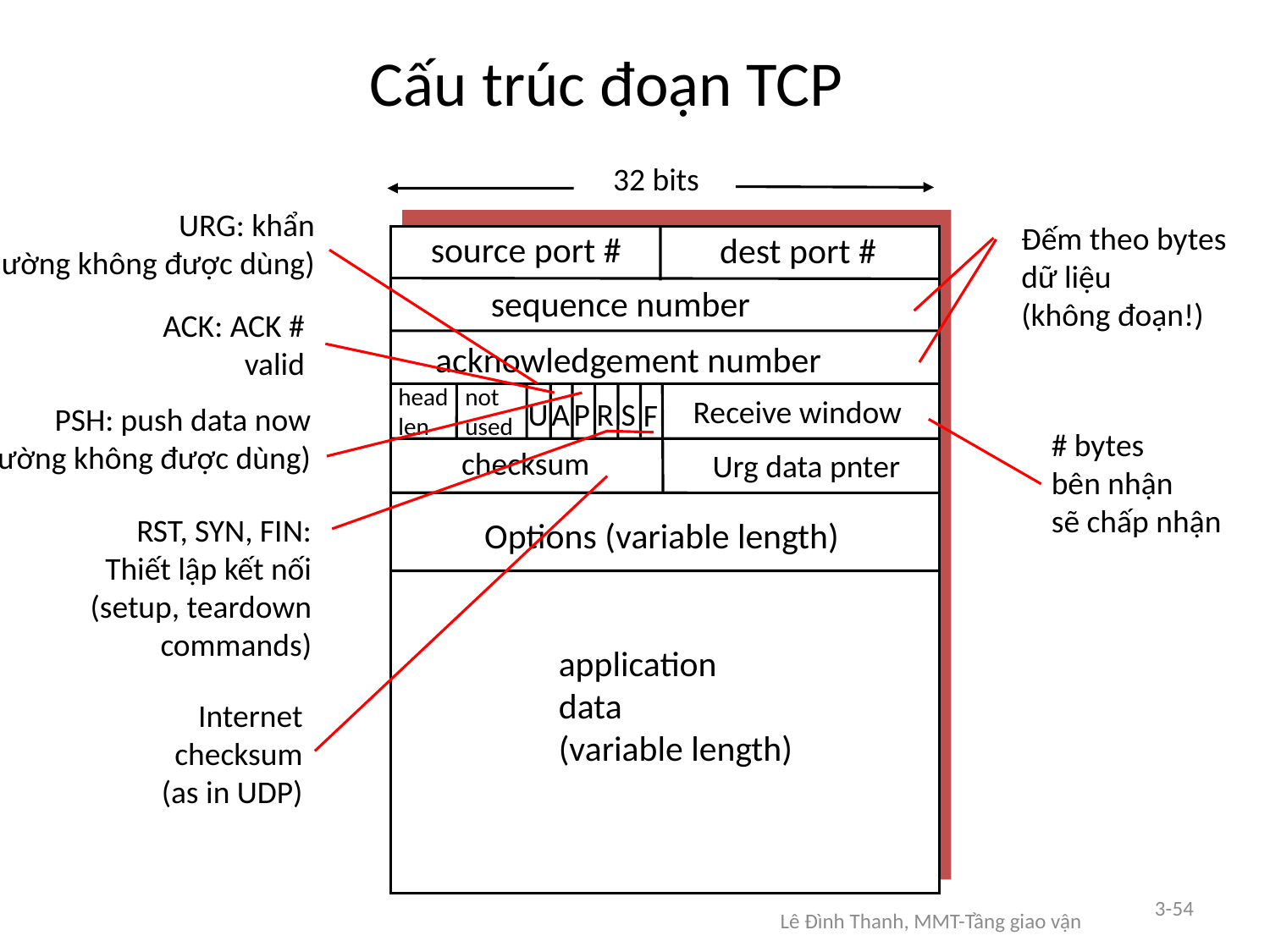

# Cấu trúc đoạn TCP
32 bits

source port #
dest port #

sequence number

acknowledgement number
head
len
not
used

Receive window
U
A
P
R
S
F
checksum

Urg data pnter

Options (variable length)

application
data
(variable length)
URG: khẩn
(thường không được dùng)
Đếm theo bytes
dữ liệu
(không đoạn!)

ACK: ACK #
valid

PSH: push data now
(thường không được dùng)
# bytes
bên nhận
sẽ chấp nhận

RST, SYN, FIN:
Thiết lập kết nối
(setup, teardown
commands)
Internet
checksum
(as in UDP)
3-54
Lê Đình Thanh, MMT-Tầng giao vận